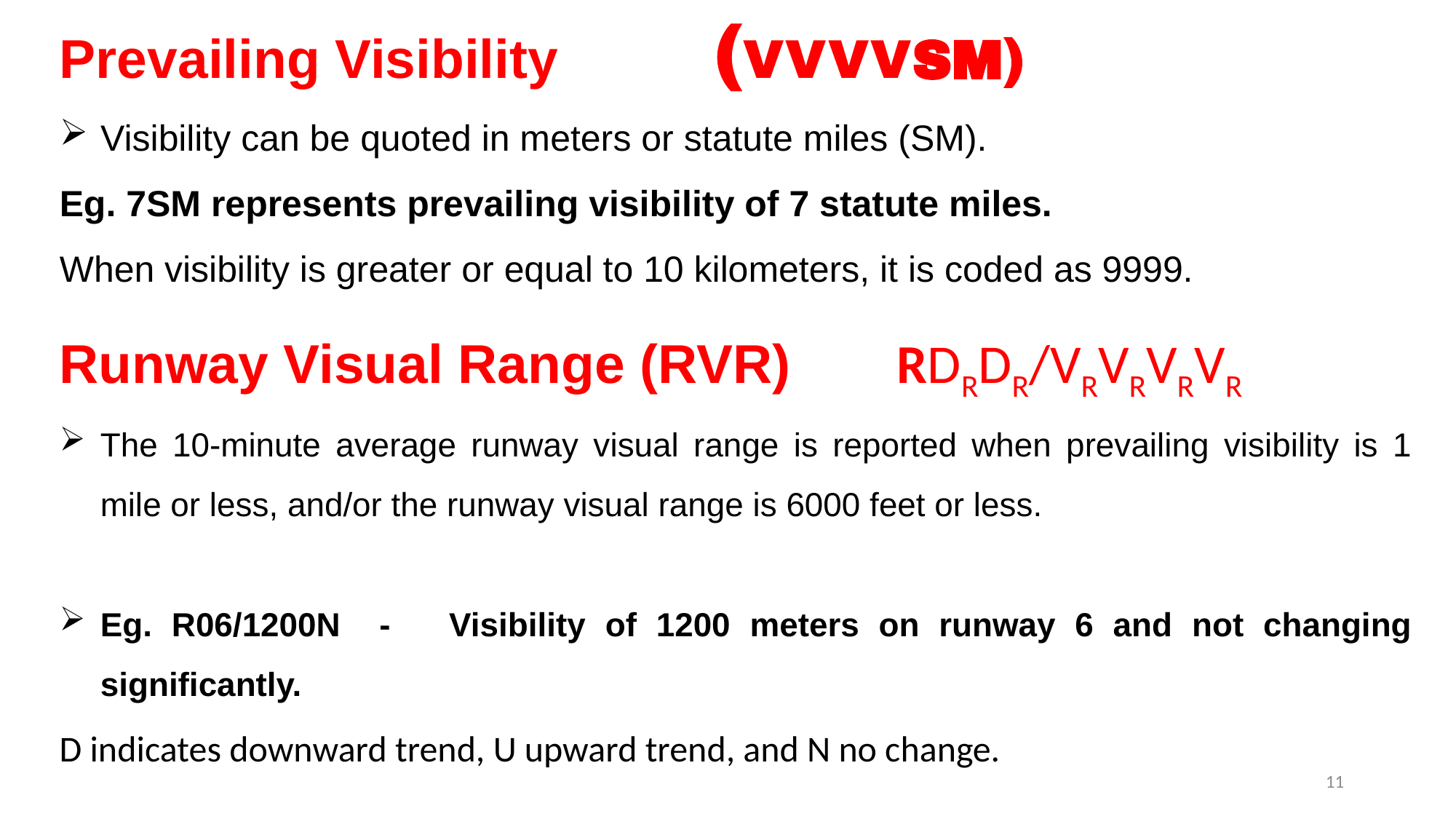

Prevailing Visibility 		(VVVVSM)
Visibility can be quoted in meters or statute miles (SM).
Eg. 7SM represents prevailing visibility of 7 statute miles.
When visibility is greater or equal to 10 kilometers, it is coded as 9999.
Runway Visual Range (RVR)       RDRDR/VRVRVRVR
The 10-minute average runway visual range is reported when prevailing visibility is 1 mile or less, and/or the runway visual range is 6000 feet or less.

Eg. R06/1200N  -   Visibility of 1200 meters on runway 6 and not changing significantly.
D indicates downward trend, U upward trend, and N no change.
11